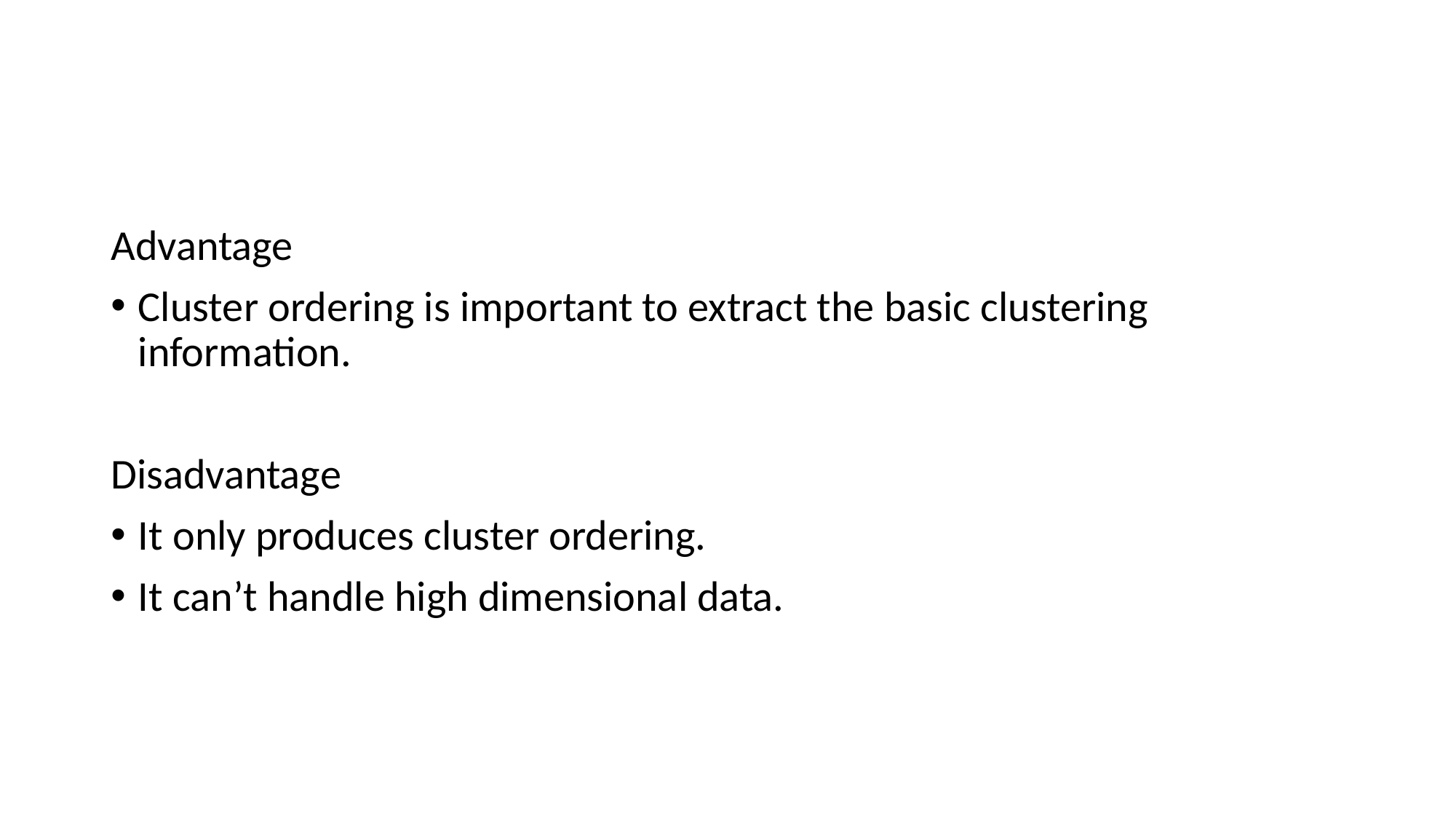

Advantage
Cluster ordering is important to extract the basic clustering information.

Disadvantage
It only produces cluster ordering.
It can’t handle high dimensional data.